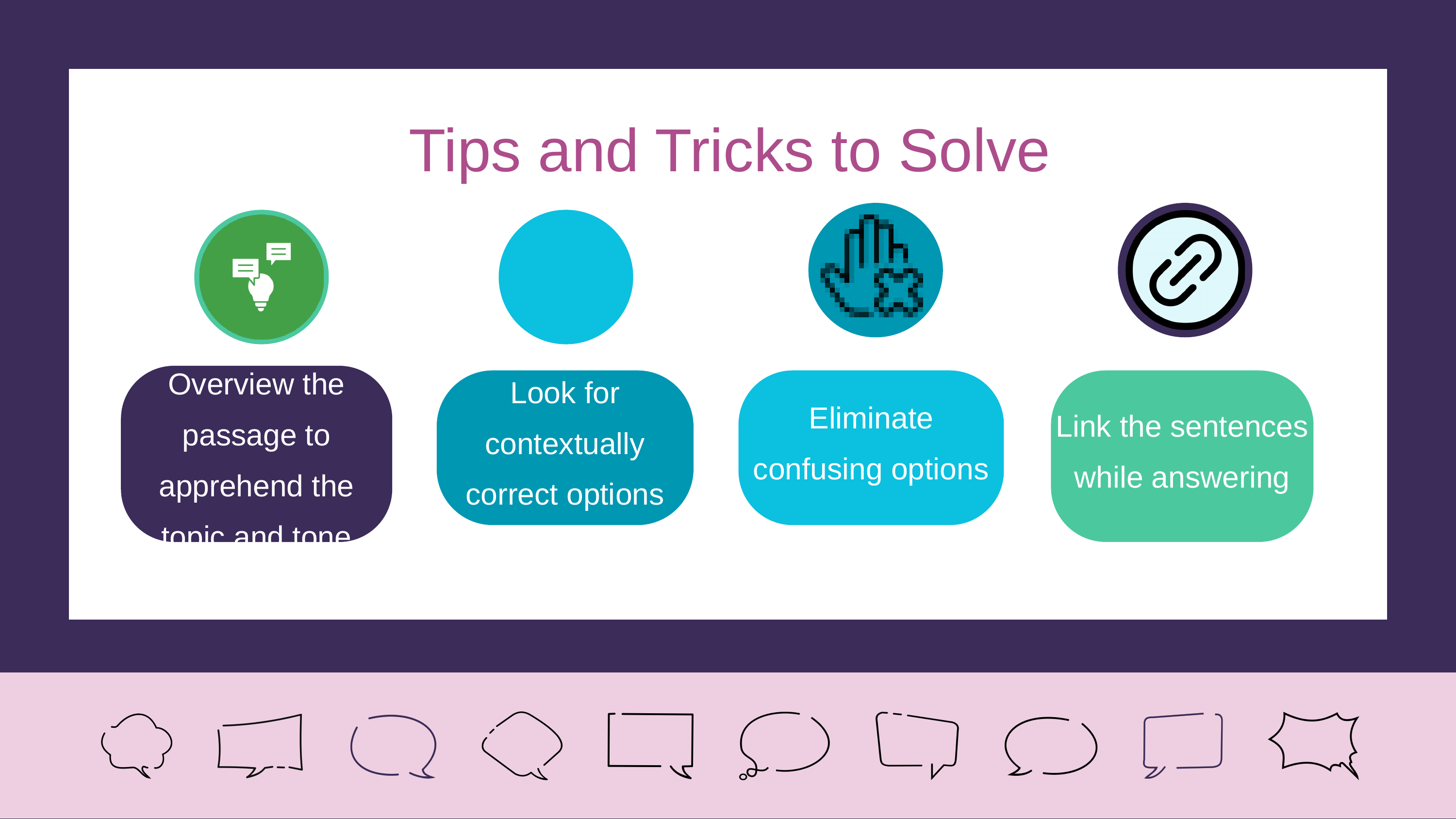

Tips and Tricks to Solve

Look for contextually correct options

Eliminate confusing options

Link the sentences while answering

Overview the passage to apprehend the topic and tone